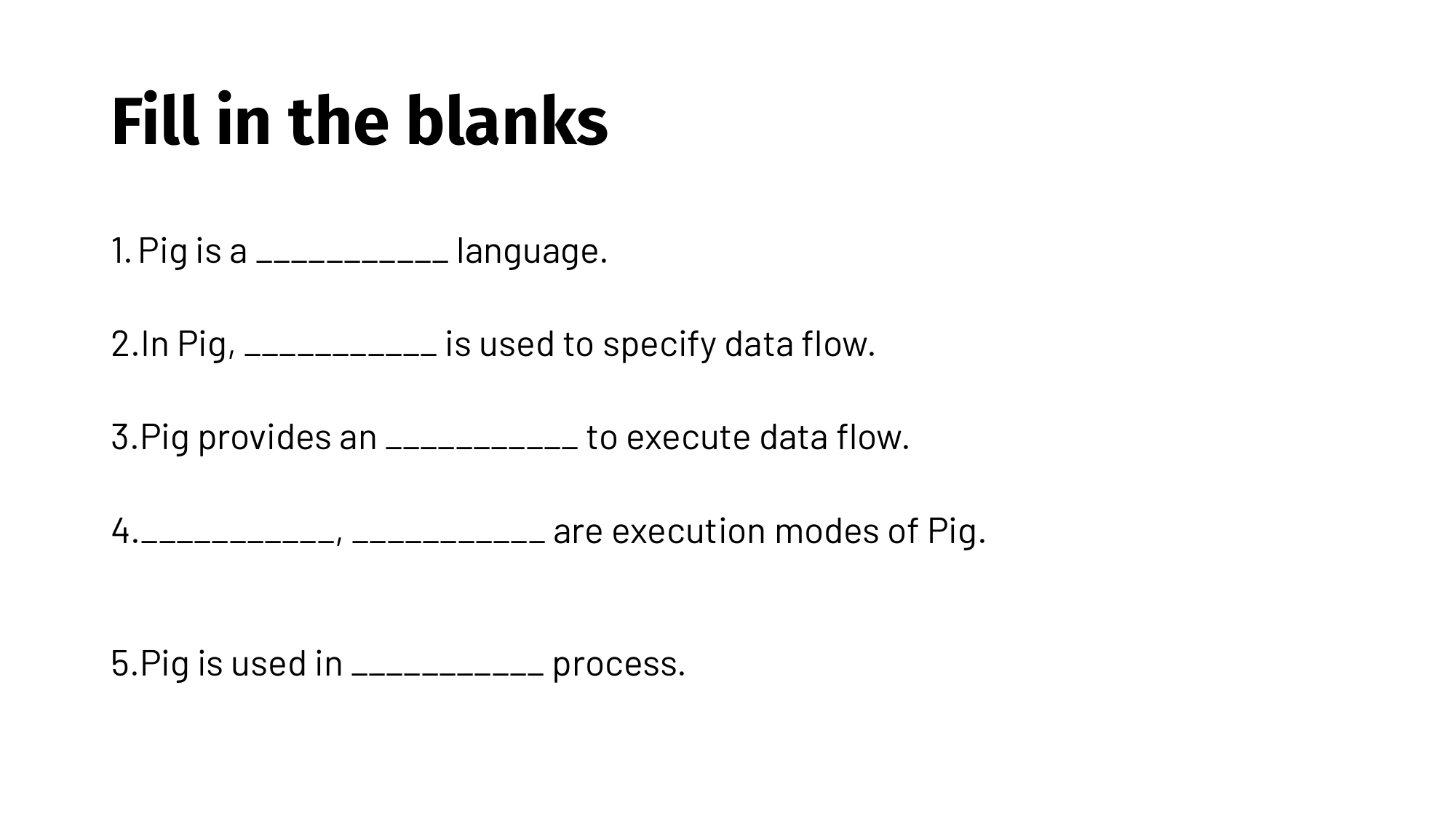

# Fill in the blanks
Pig is a ___________ language.

In Pig, ___________ is used to specify data flow.

Pig provides an ___________ to execute data flow.

___________, ___________ are execution modes of Pig.

Pig is used in ___________ process.